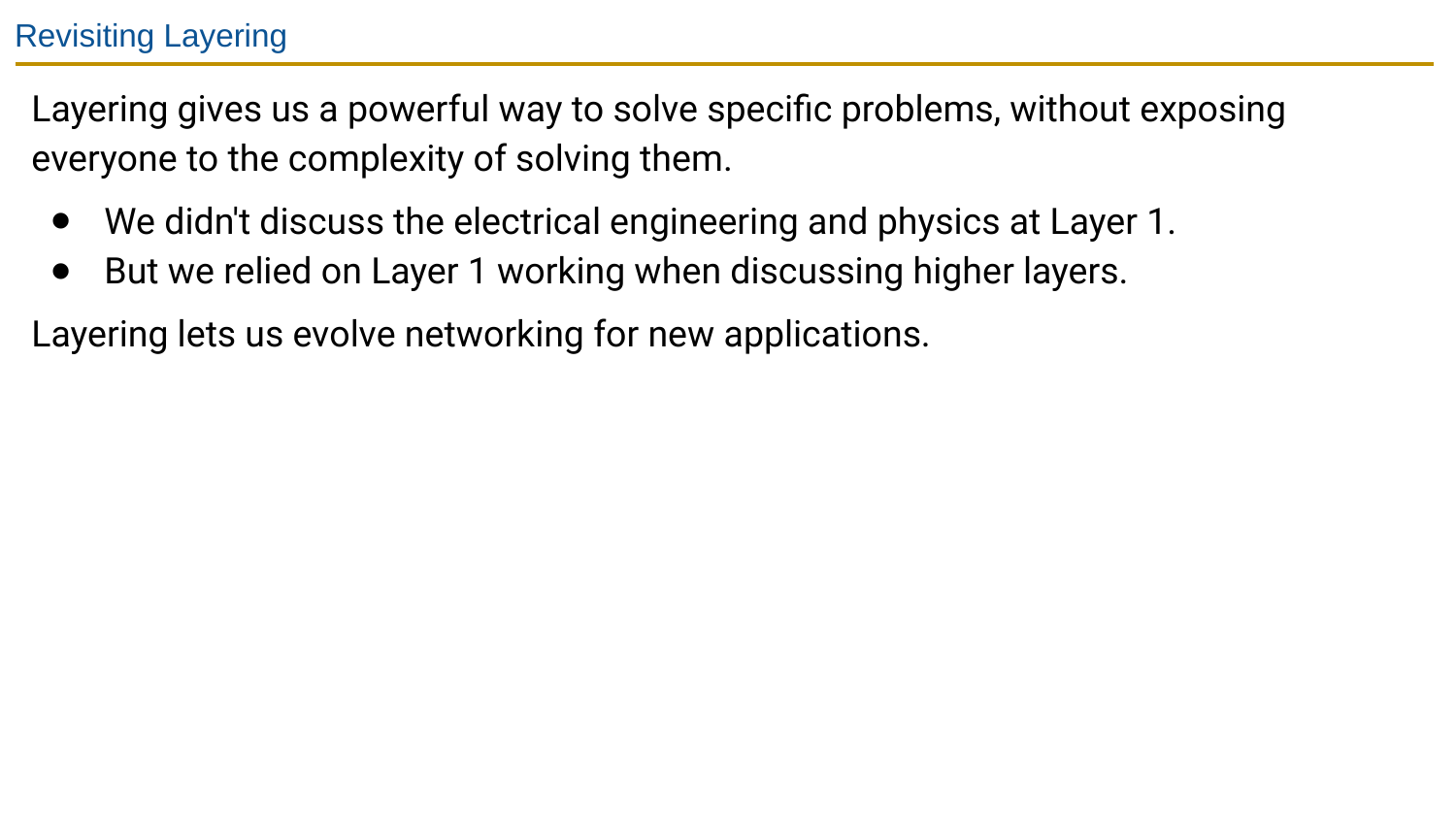

# Revisiting Layering
Layering gives us a powerful way to solve specific problems, without exposing everyone to the complexity of solving them.
We didn't discuss the electrical engineering and physics at Layer 1.
But we relied on Layer 1 working when discussing higher layers.
Layering lets us evolve networking for new applications.